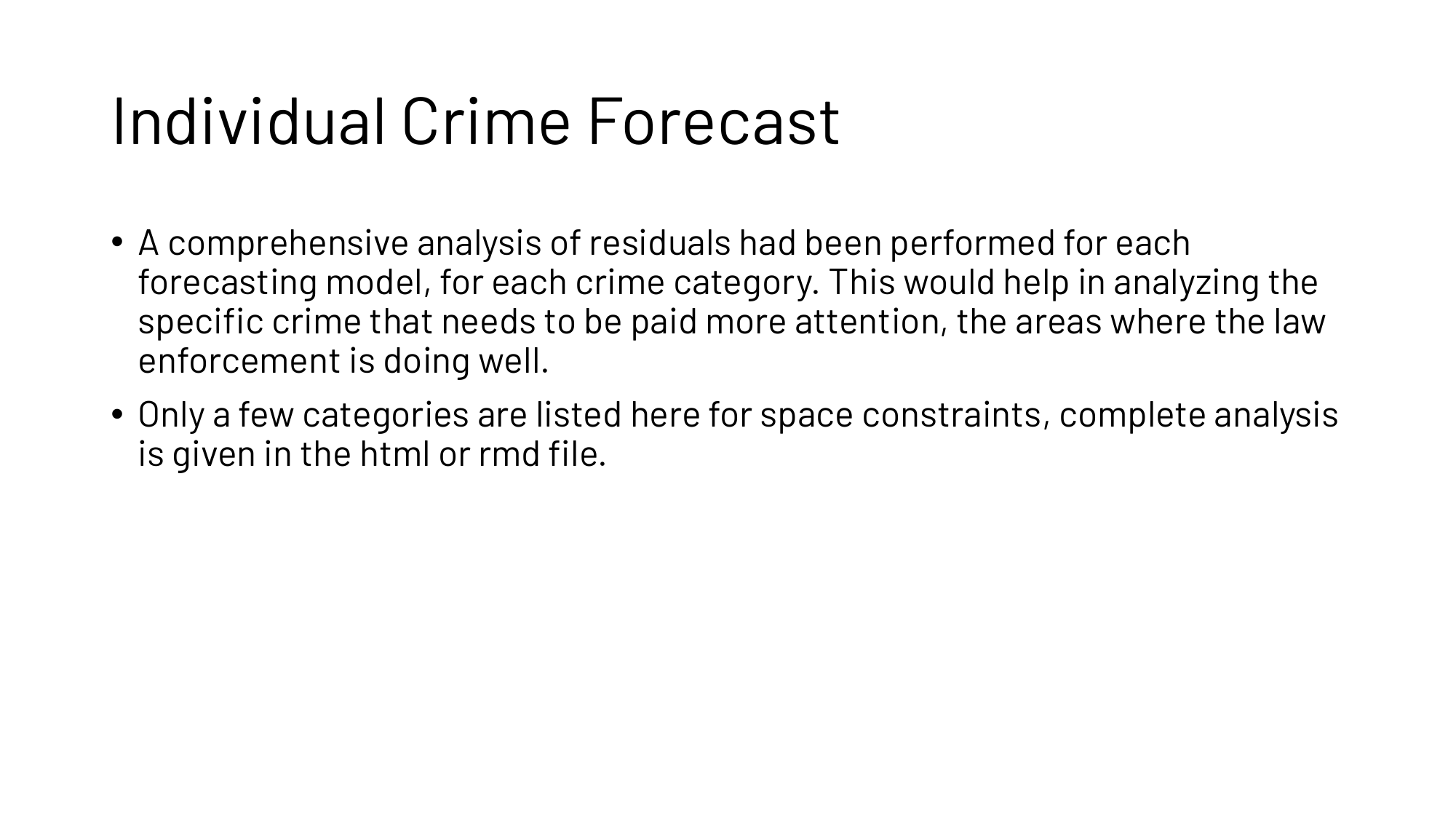

# Individual Crime Forecast
A comprehensive analysis of residuals had been performed for each forecasting model, for each crime category. This would help in analyzing the specific crime that needs to be paid more attention, the areas where the law enforcement is doing well.
Only a few categories are listed here for space constraints, complete analysis is given in the html or rmd file.